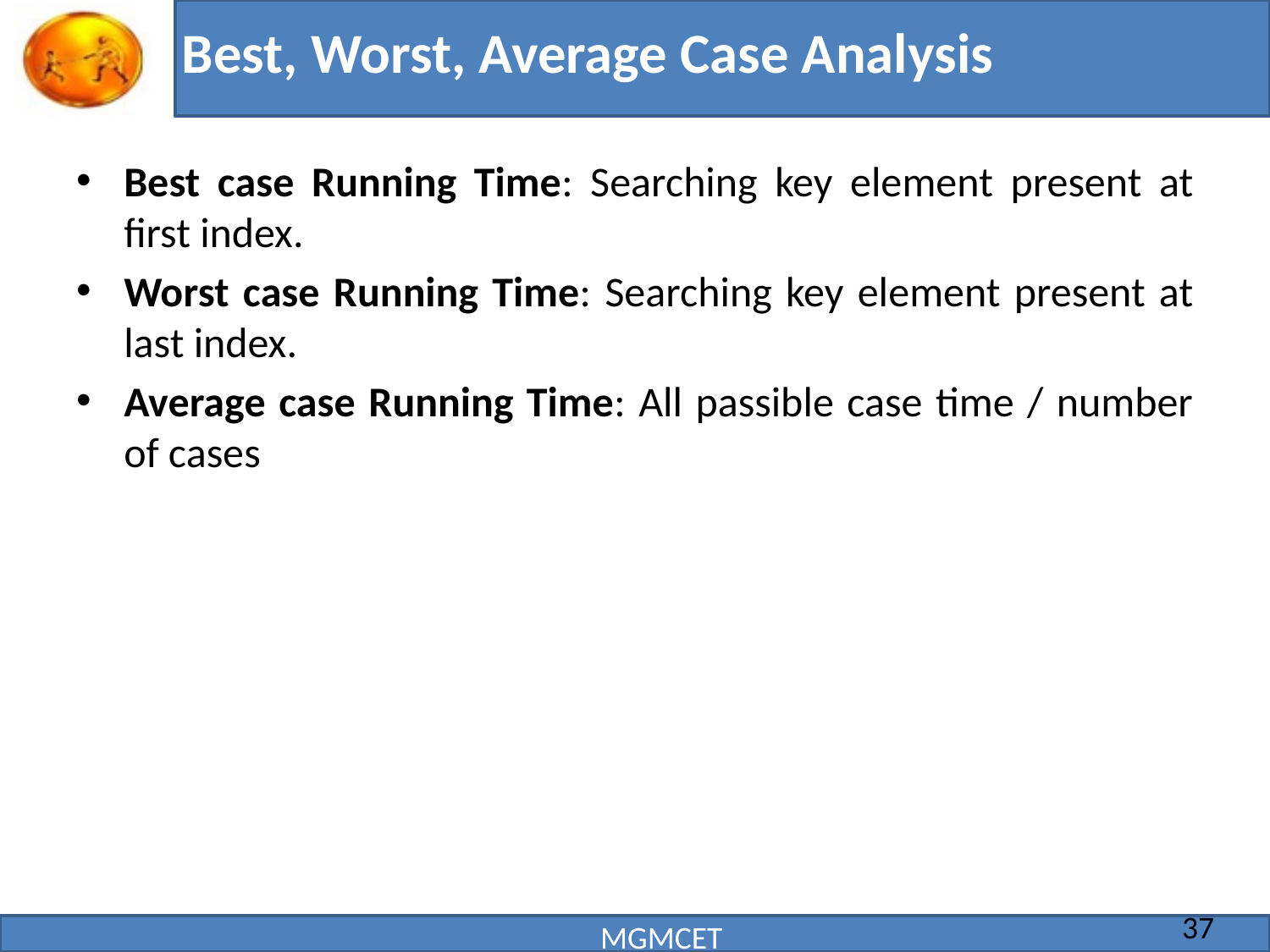

# Best, Worst, Average Case Analysis
Best case Running Time: Searching key element present at first index.
Worst case Running Time: Searching key element present at last index.
Average case Running Time: All passible case time / number of cases
37
MGMCET